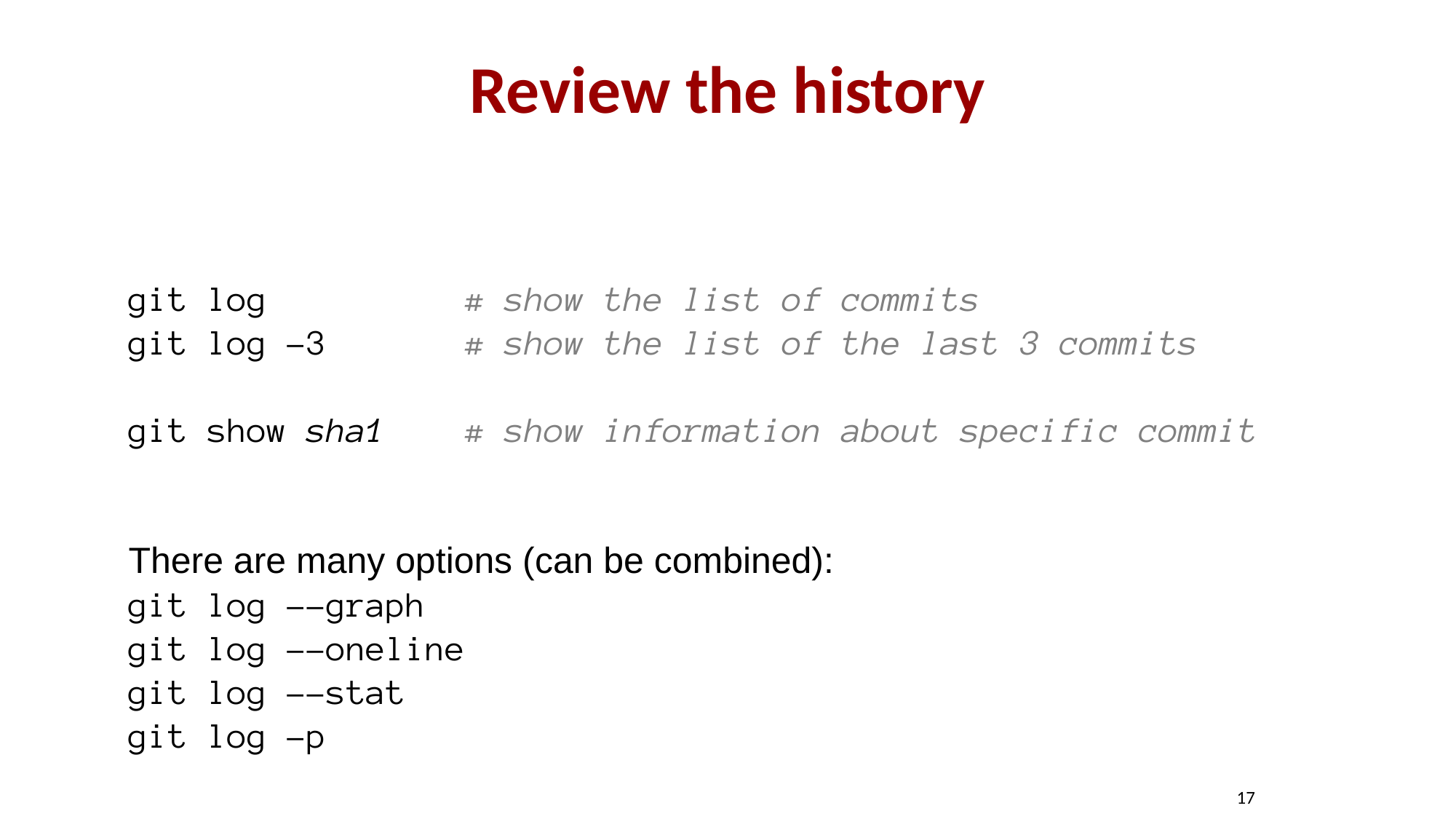

# Review the history
git log          # show the list of commits
git log -3       # show the list of the last 3 commits

git show sha1    # show information about specific commit

There are many options (can be combined):
git log --graph
git log --oneline
git log --stat
git log -p

17